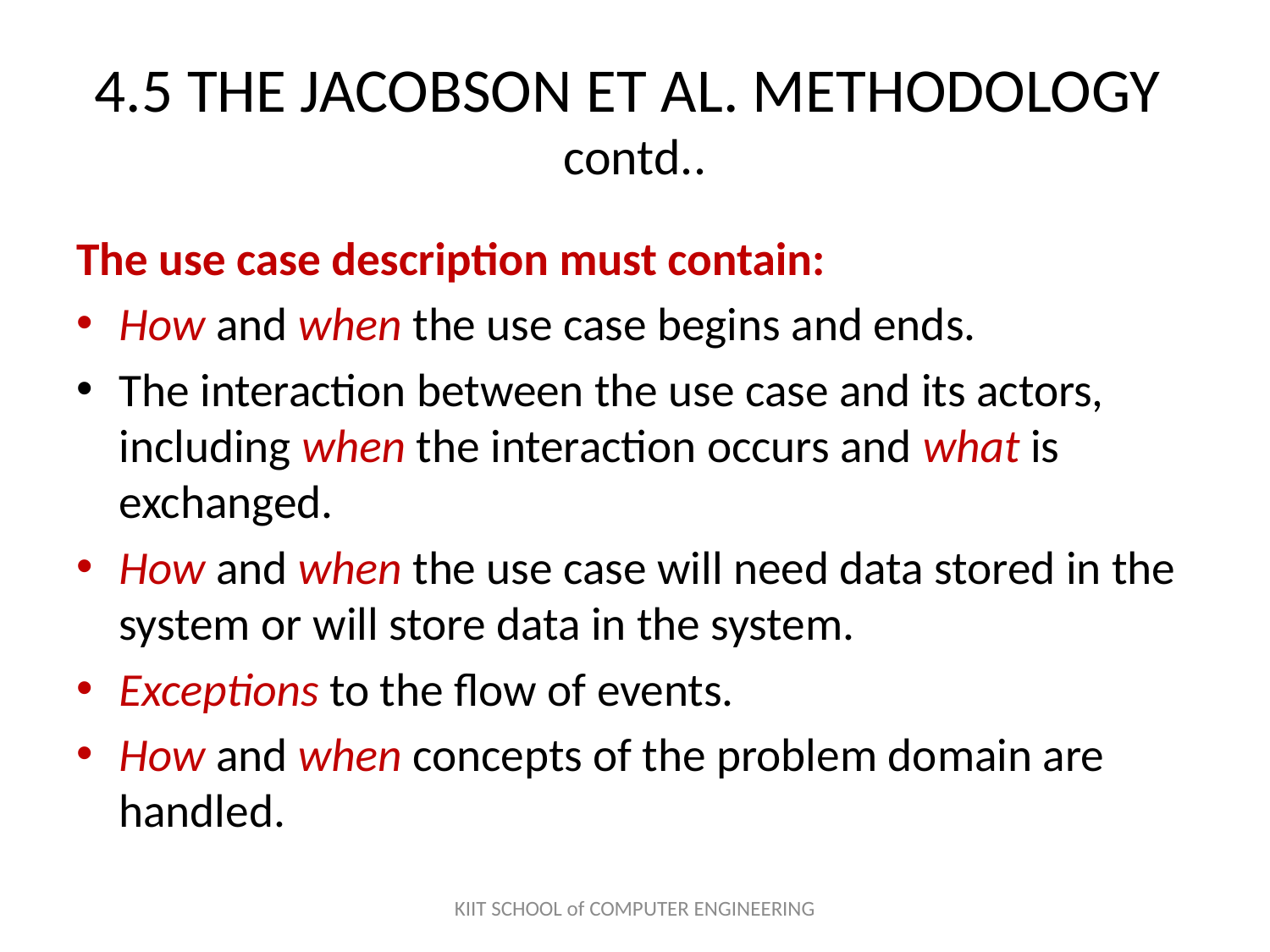

# 4.5 THE JACOBSON ET AL. METHODOLOGY  contd..
The use case description must contain:
How and when the use case begins and ends.
The interaction between the use case and its actors, including when the interaction occurs and what is exchanged.
How and when the use case will need data stored in the system or will store data in the system.
Exceptions to the flow of events.
How and when concepts of the problem domain are handled.
KIIT SCHOOL of COMPUTER ENGINEERING
21